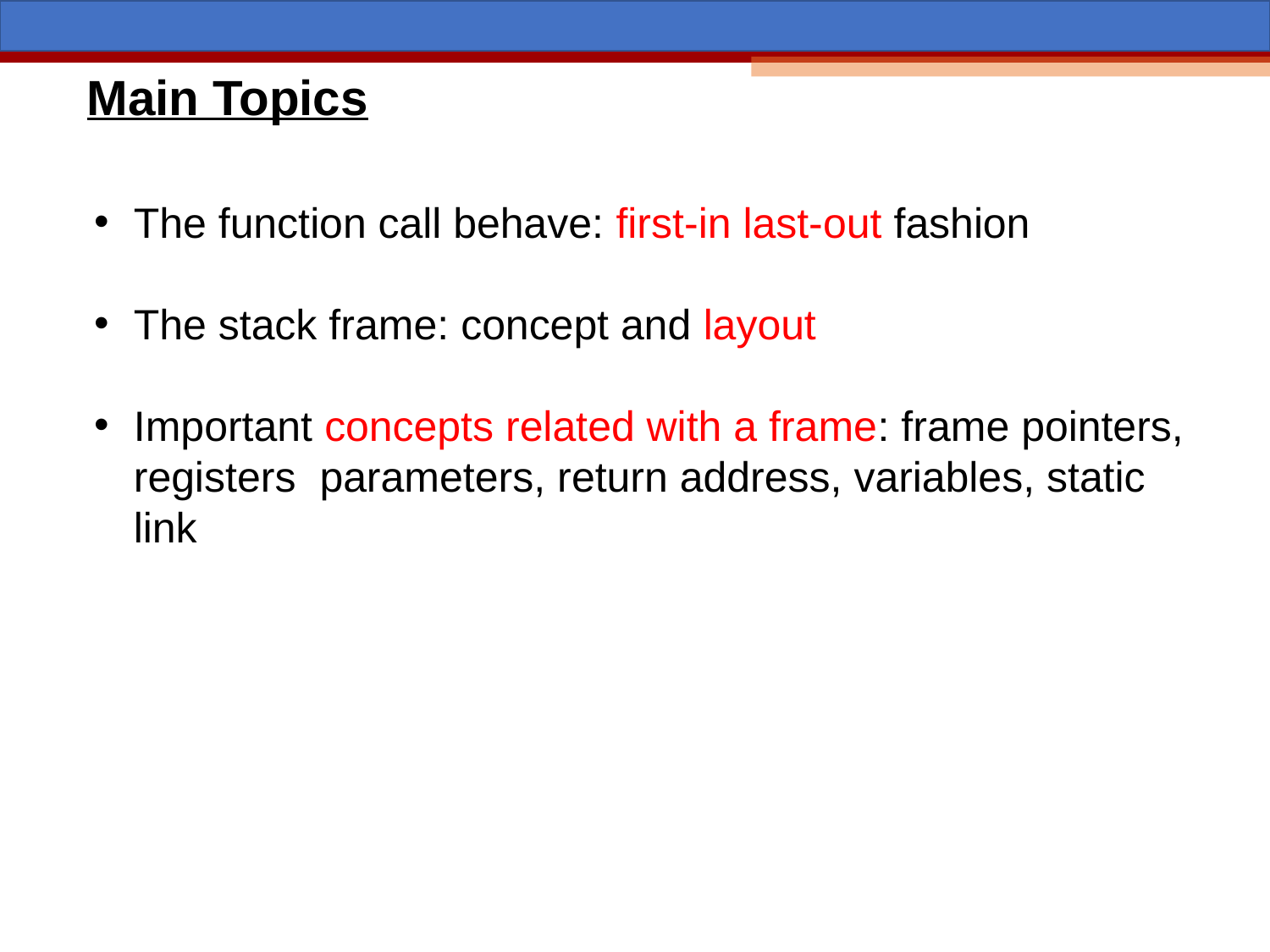

Main Topics
The function call behave: first-in last-out fashion

The stack frame: concept and layout

Important concepts related with a frame: frame pointers, registers  parameters, return address, variables, static link